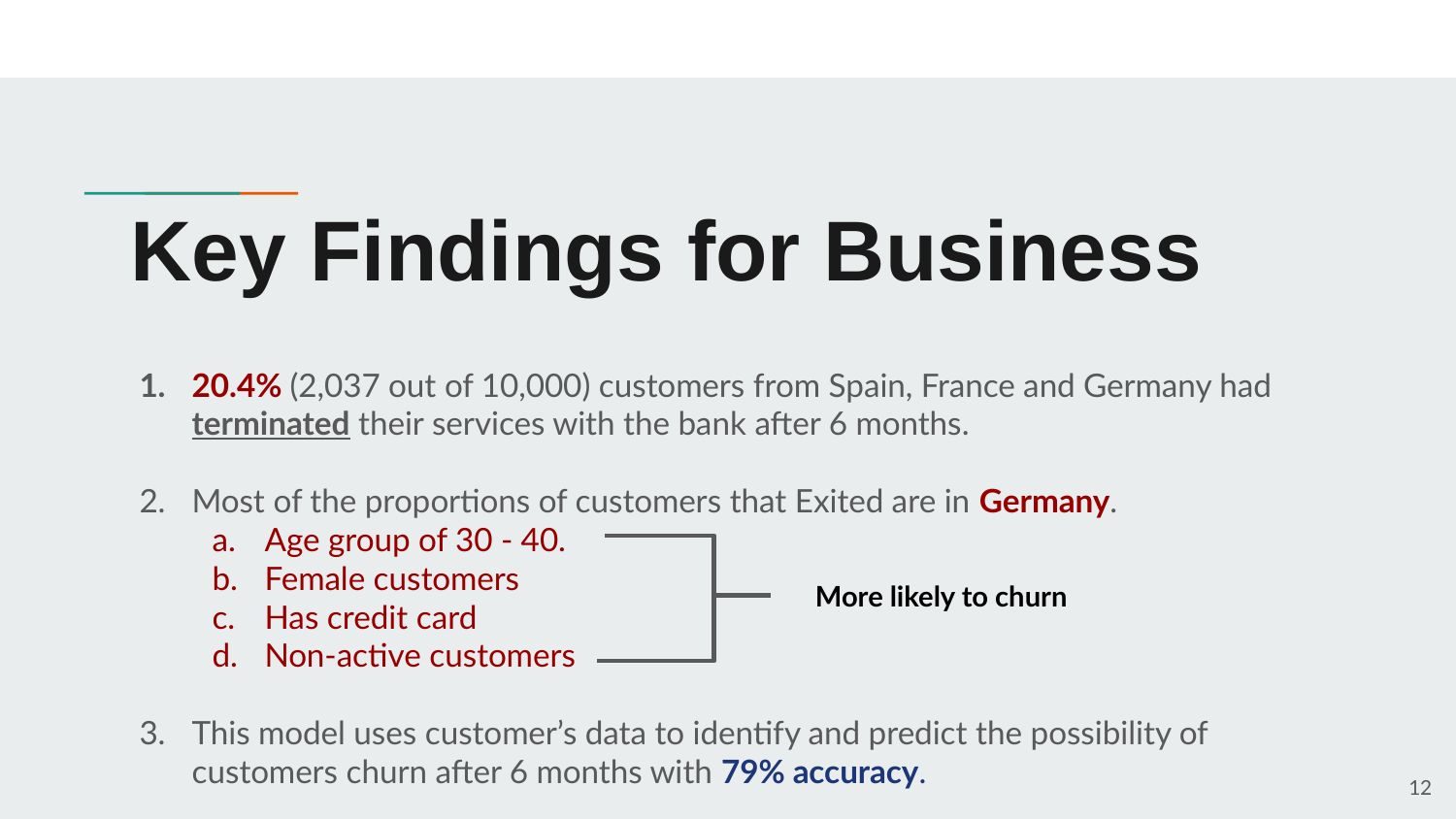

# Key Findings for Business
20.4% (2,037 out of 10,000) customers from Spain, France and Germany had terminated their services with the bank after 6 months.

Most of the proportions of customers that Exited are in Germany.
Age group of 30 - 40.
Female customers
Has credit card
Non-active customers

This model uses customer’s data to identify and predict the possibility of  customers churn after 6 months with 79% accuracy.

More likely to churn
12